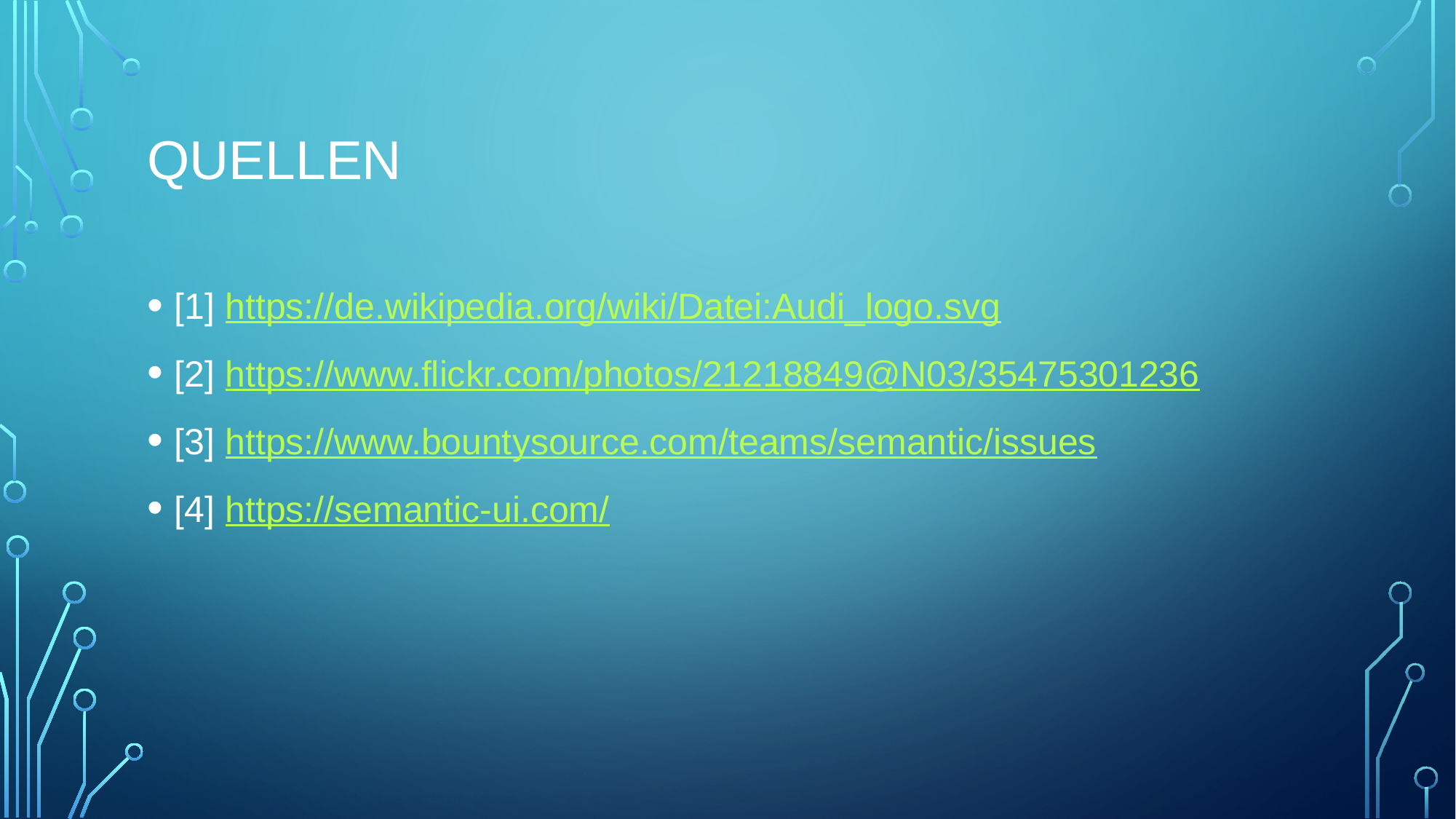

# Quellen
[1] https://de.wikipedia.org/wiki/Datei:Audi_logo.svg
[2] https://www.flickr.com/photos/21218849@N03/35475301236
[3] https://www.bountysource.com/teams/semantic/issues
[4] https://semantic-ui.com/